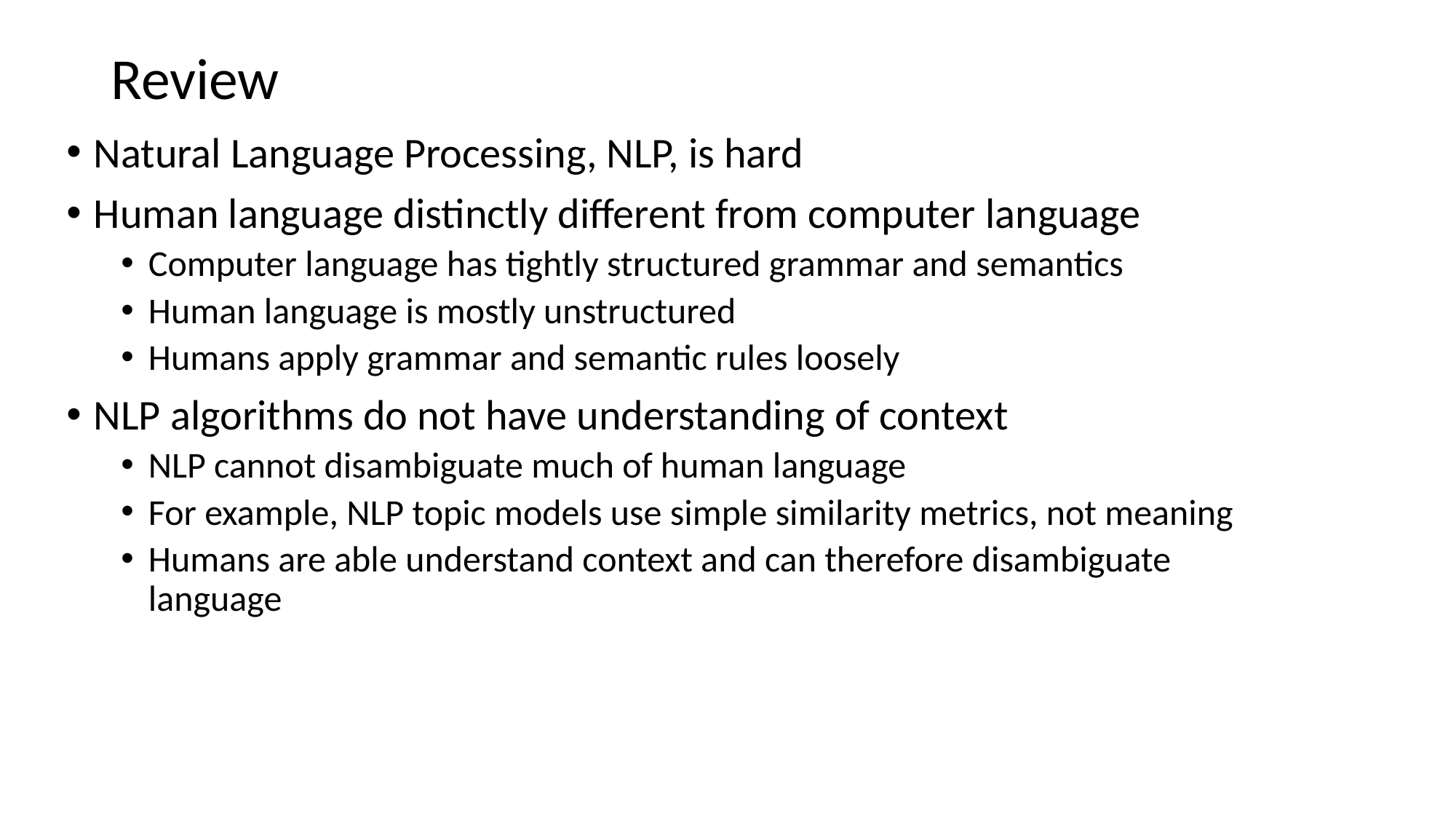

# Review
Natural Language Processing, NLP, is hard
Human language distinctly different from computer language
Computer language has tightly structured grammar and semantics
Human language is mostly unstructured
Humans apply grammar and semantic rules loosely
NLP algorithms do not have understanding of context
NLP cannot disambiguate much of human language
For example, NLP topic models use simple similarity metrics, not meaning
Humans are able understand context and can therefore disambiguate language